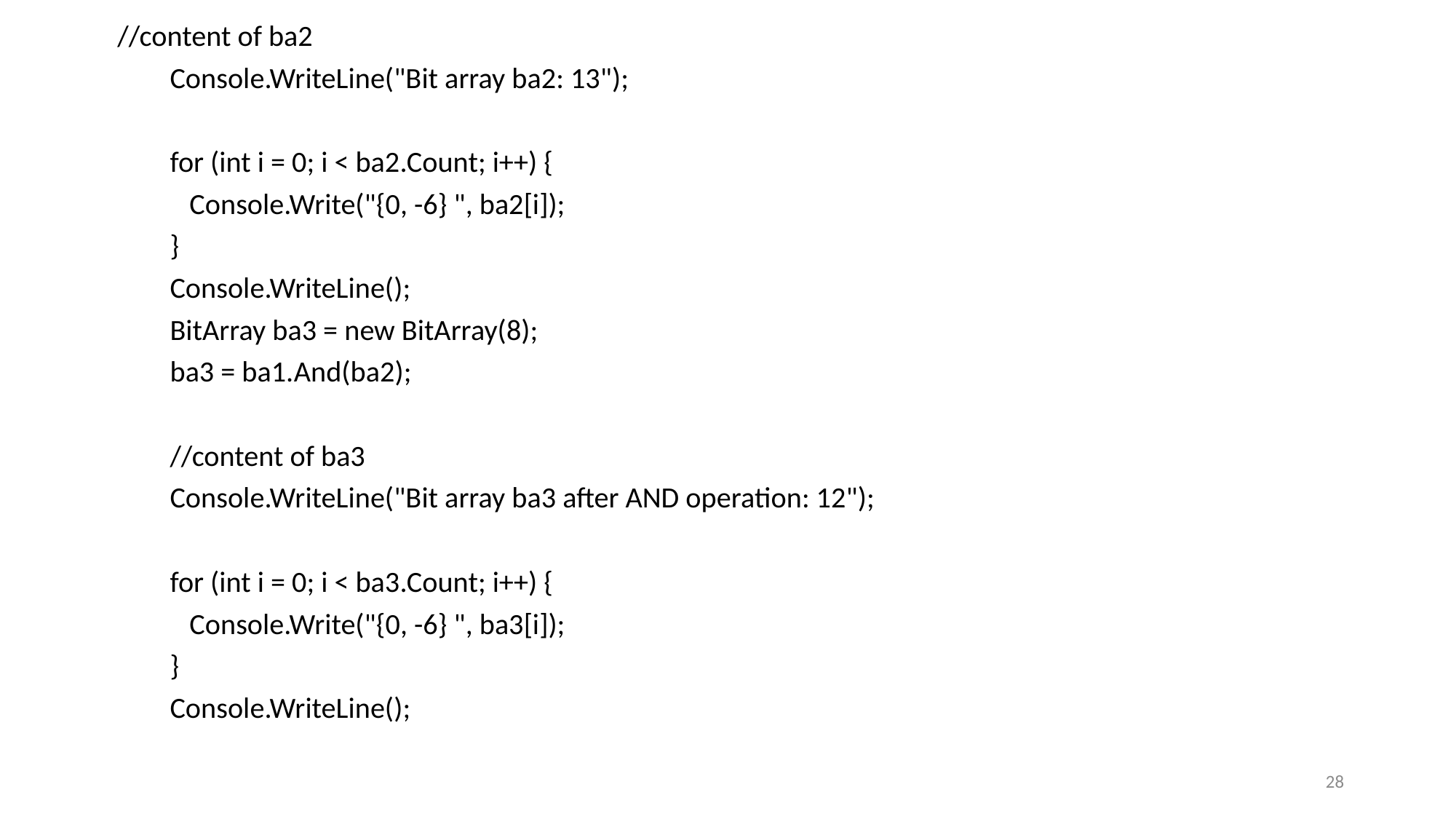

//content of ba2
         Console.WriteLine("Bit array ba2: 13");

         for (int i = 0; i < ba2.Count; i++) {
            Console.Write("{0, -6} ", ba2[i]);
         }
         Console.WriteLine();
         BitArray ba3 = new BitArray(8);
         ba3 = ba1.And(ba2);

         //content of ba3
         Console.WriteLine("Bit array ba3 after AND operation: 12");

         for (int i = 0; i < ba3.Count; i++) {
            Console.Write("{0, -6} ", ba3[i]);
         }
         Console.WriteLine();
28